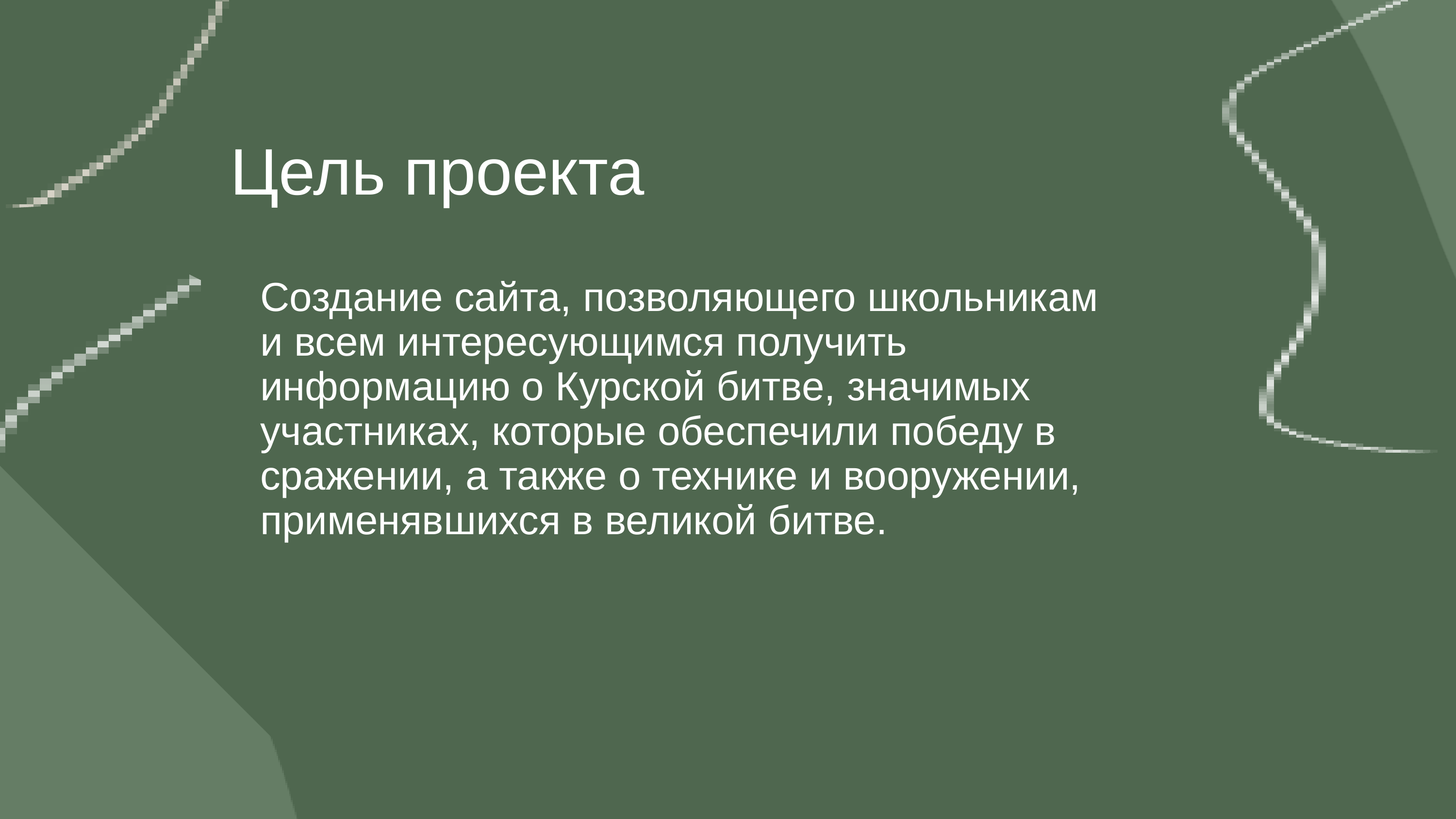

Цель проекта
Создание сайта, позволяющего школьникам и всем интересующимся получить информацию о Курской битве, значимых участниках, которые обеспечили победу в сражении, а также о технике и вооружении, применявшихся в великой битве.